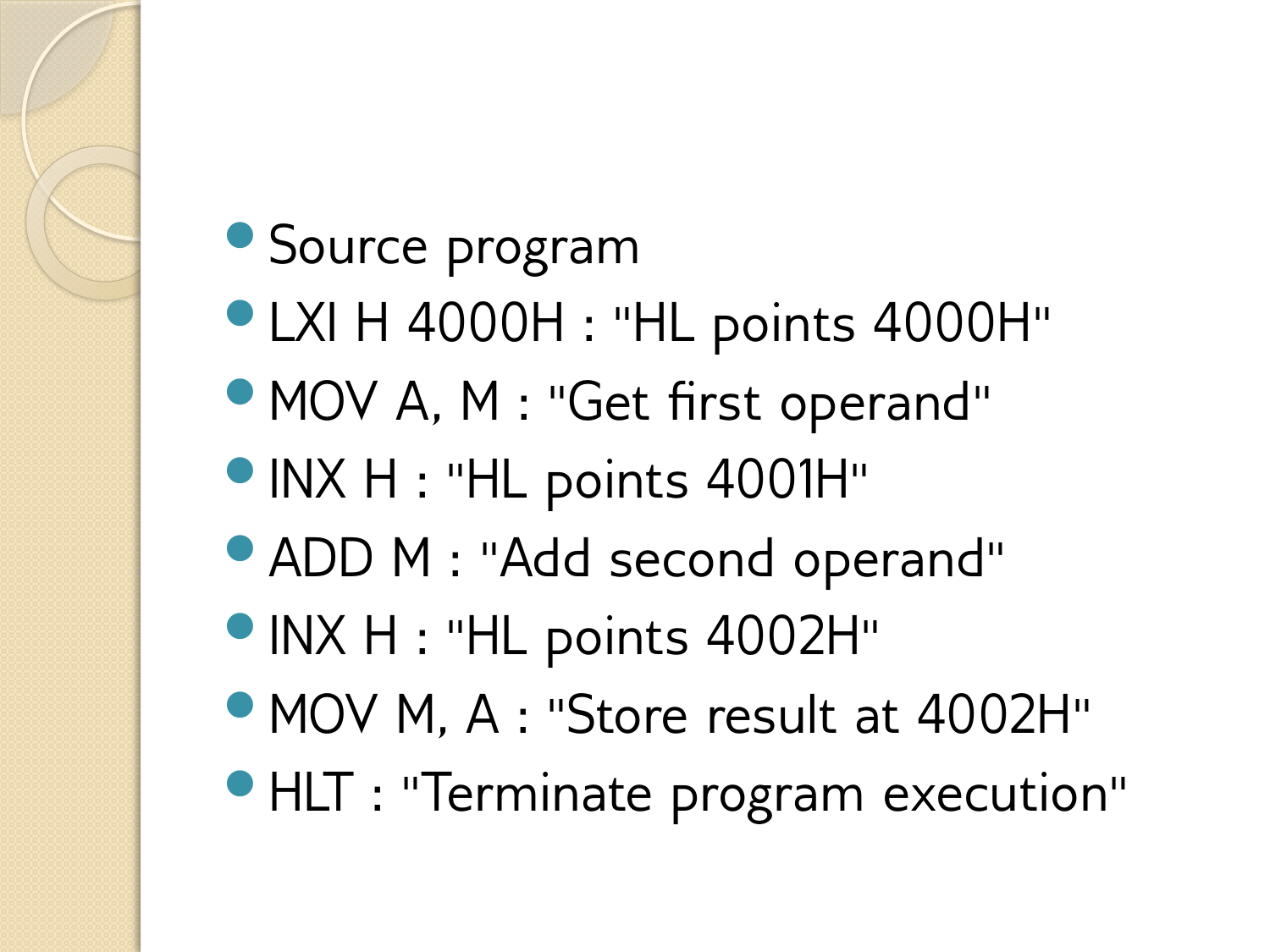

#
Source program
LXI H 4000H : "HL points 4000H"
MOV A, M : "Get first operand"
INX H : "HL points 4001H"
ADD M : "Add second operand"
INX H : "HL points 4002H"
MOV M, A : "Store result at 4002H"
HLT : "Terminate program execution"